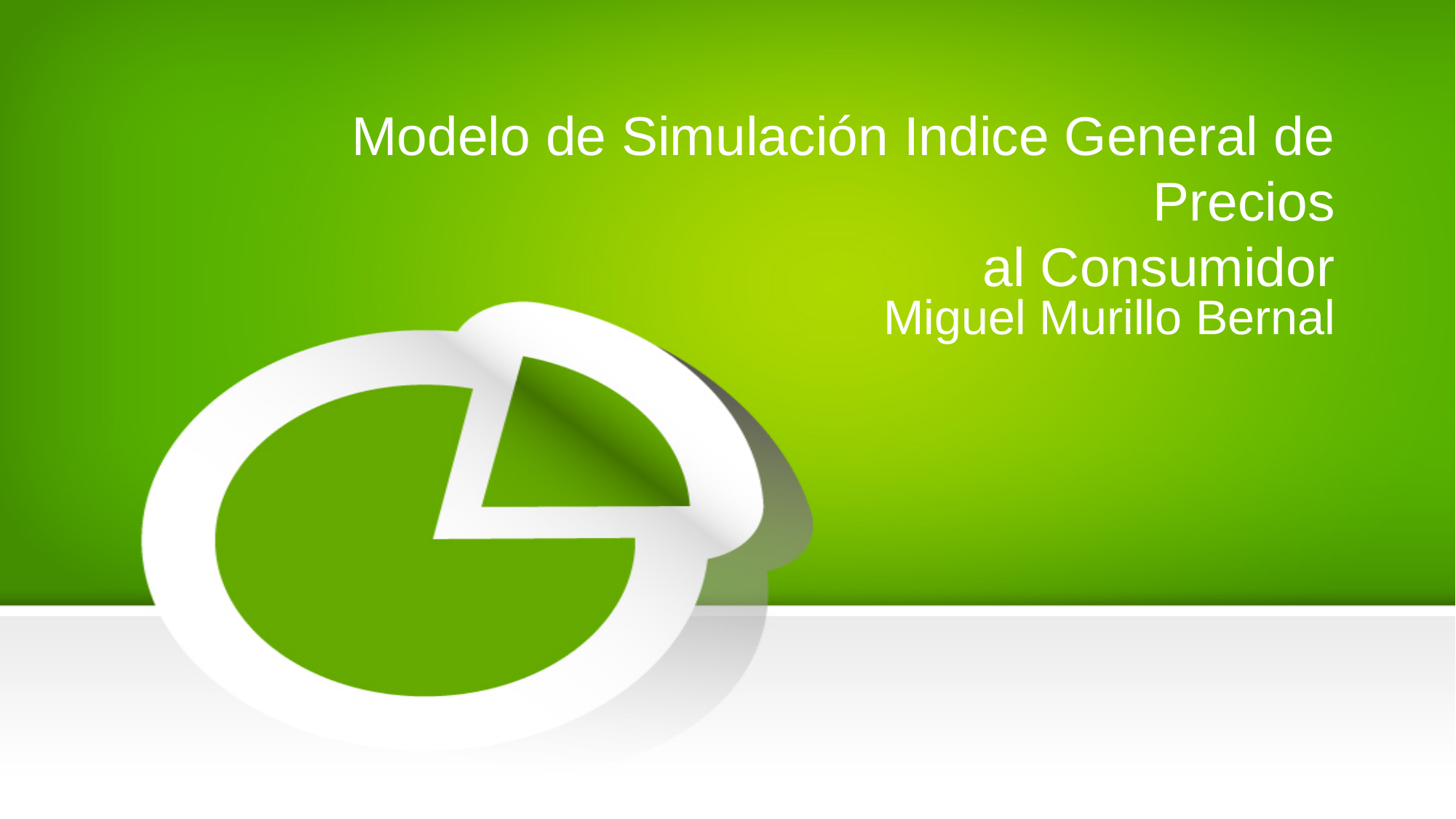

# Modelo de Simulación Indice General de Precios al Consumidor
Miguel Murillo Bernal